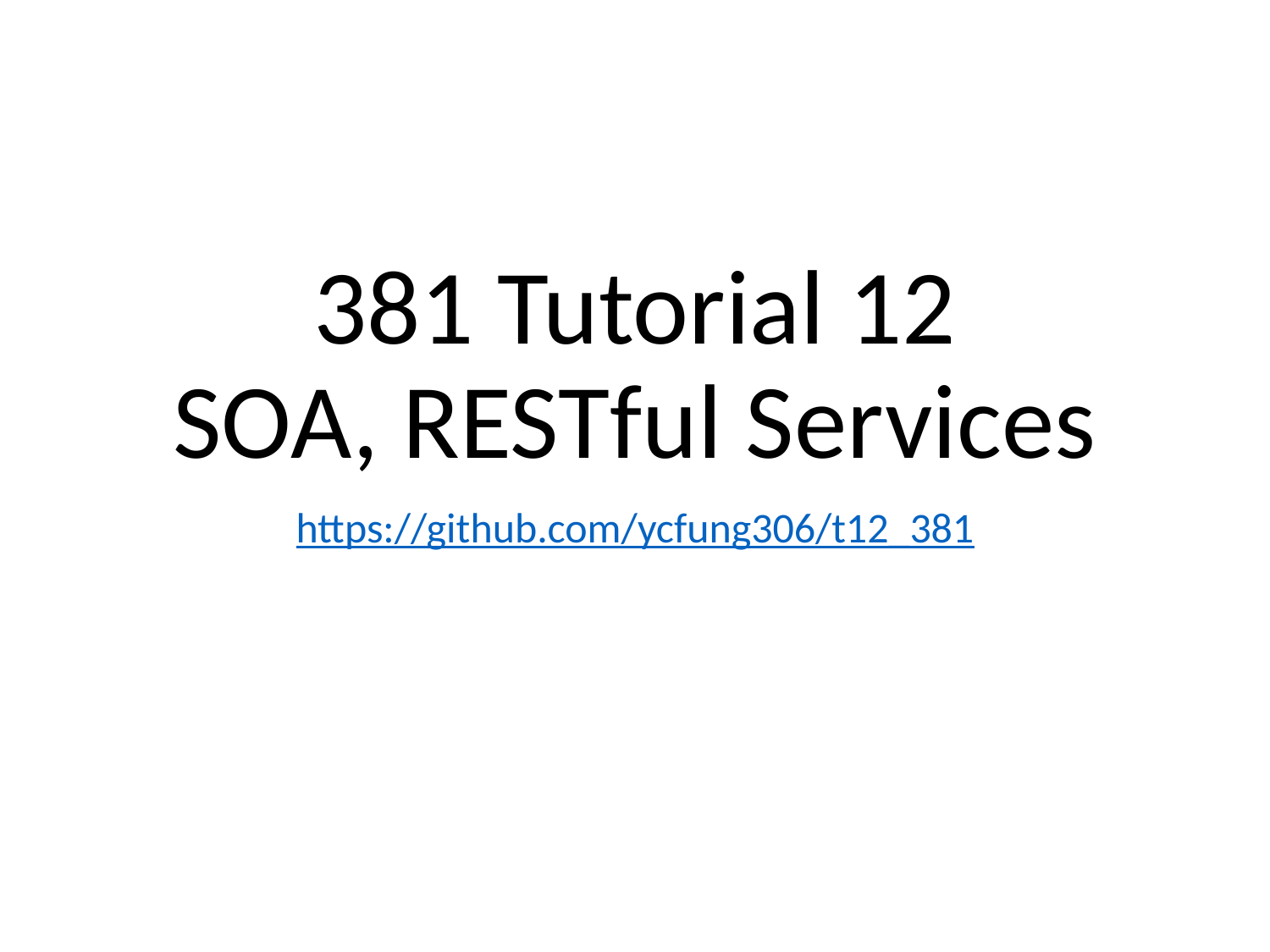

# 381 Tutorial 12 SOA, RESTful Services
https://github.com/ycfung306/t12_381